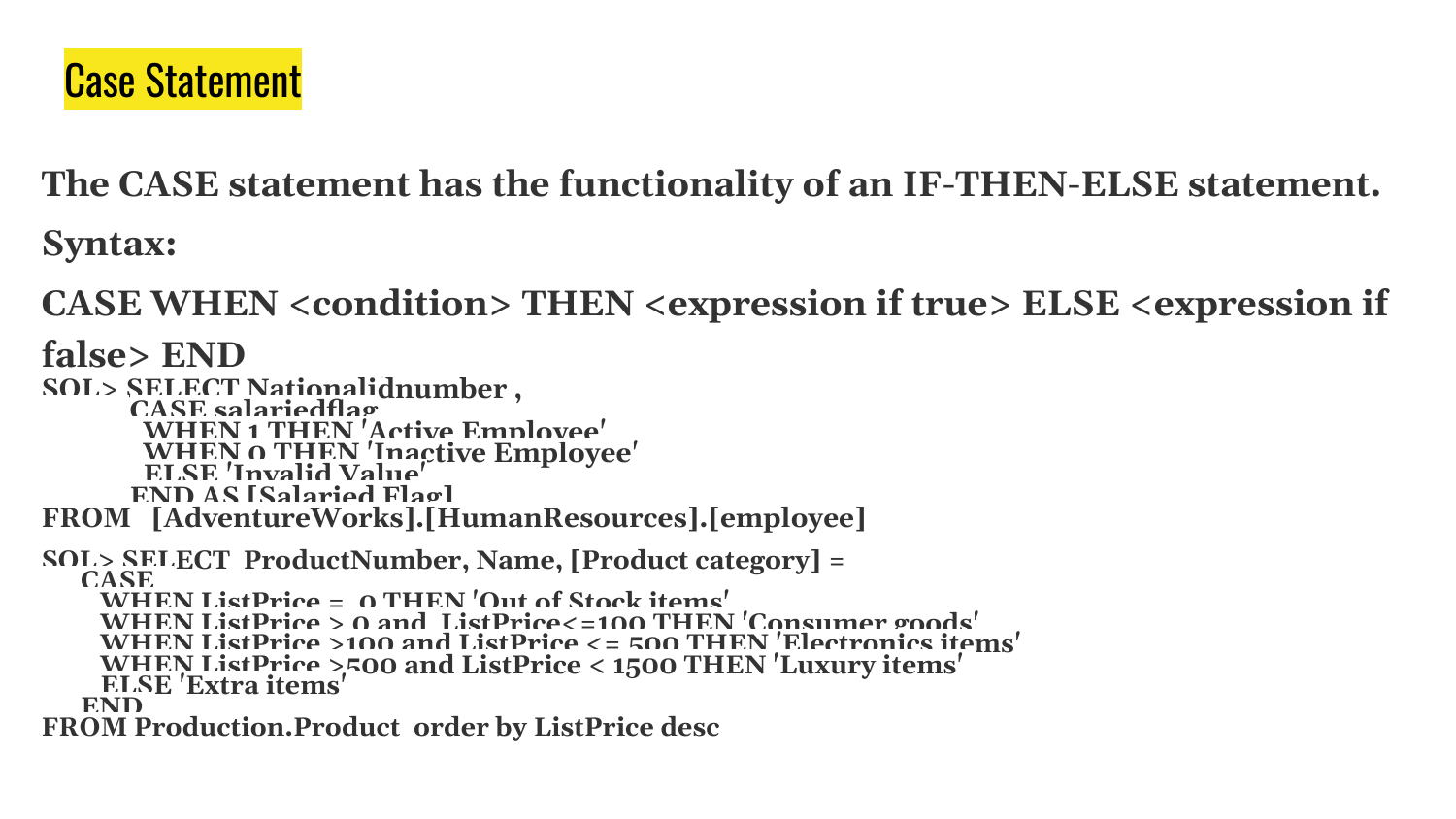

# Case Statement
The CASE statement has the functionality of an IF-THEN-ELSE statement.
Syntax:
CASE WHEN <condition> THEN <expression if true> ELSE <expression if false> END
SQL> SELECT Nationalidnumber ,
             CASE salariedflag
               WHEN 1 THEN 'Active Employee'
               WHEN 0 THEN 'Inactive Employee'
               ELSE 'Invalid Value'
             END AS [Salaried Flag]
FROM   [AdventureWorks].[HumanResources].[employee]

SQL> SELECT  ProductNumber, Name, [Product category] =
      CASE
         WHEN ListPrice =  0 THEN 'Out of Stock items'
         WHEN ListPrice > 0 and  ListPrice<=100 THEN 'Consumer goods'
         WHEN ListPrice >100 and ListPrice <= 500 THEN 'Electronics items'
         WHEN ListPrice >500 and ListPrice < 1500 THEN 'Luxury items'
         ELSE 'Extra items'
      END
FROM Production.Product  order by ListPrice desc